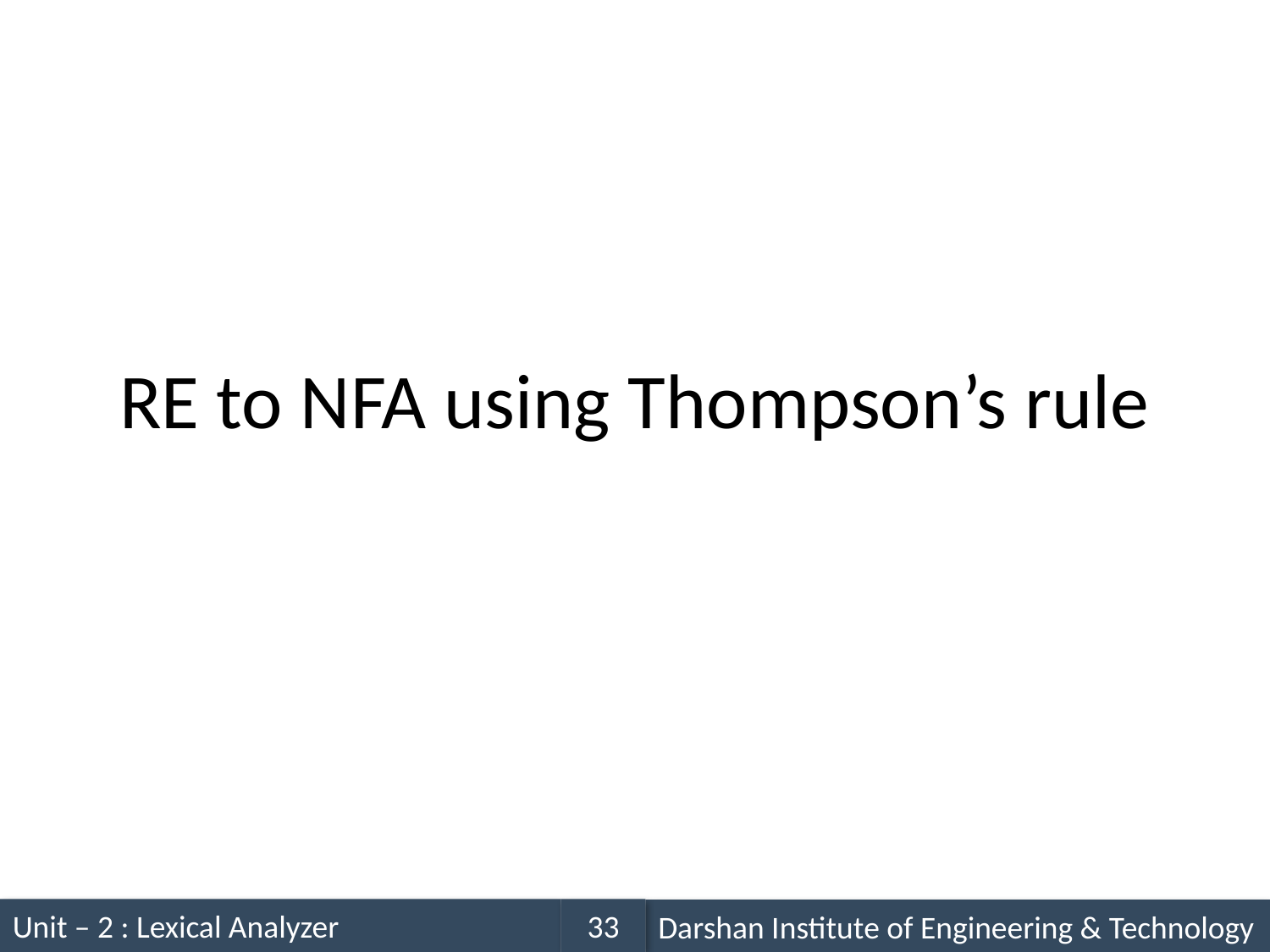

# RE to NFA using Thompson’s rule